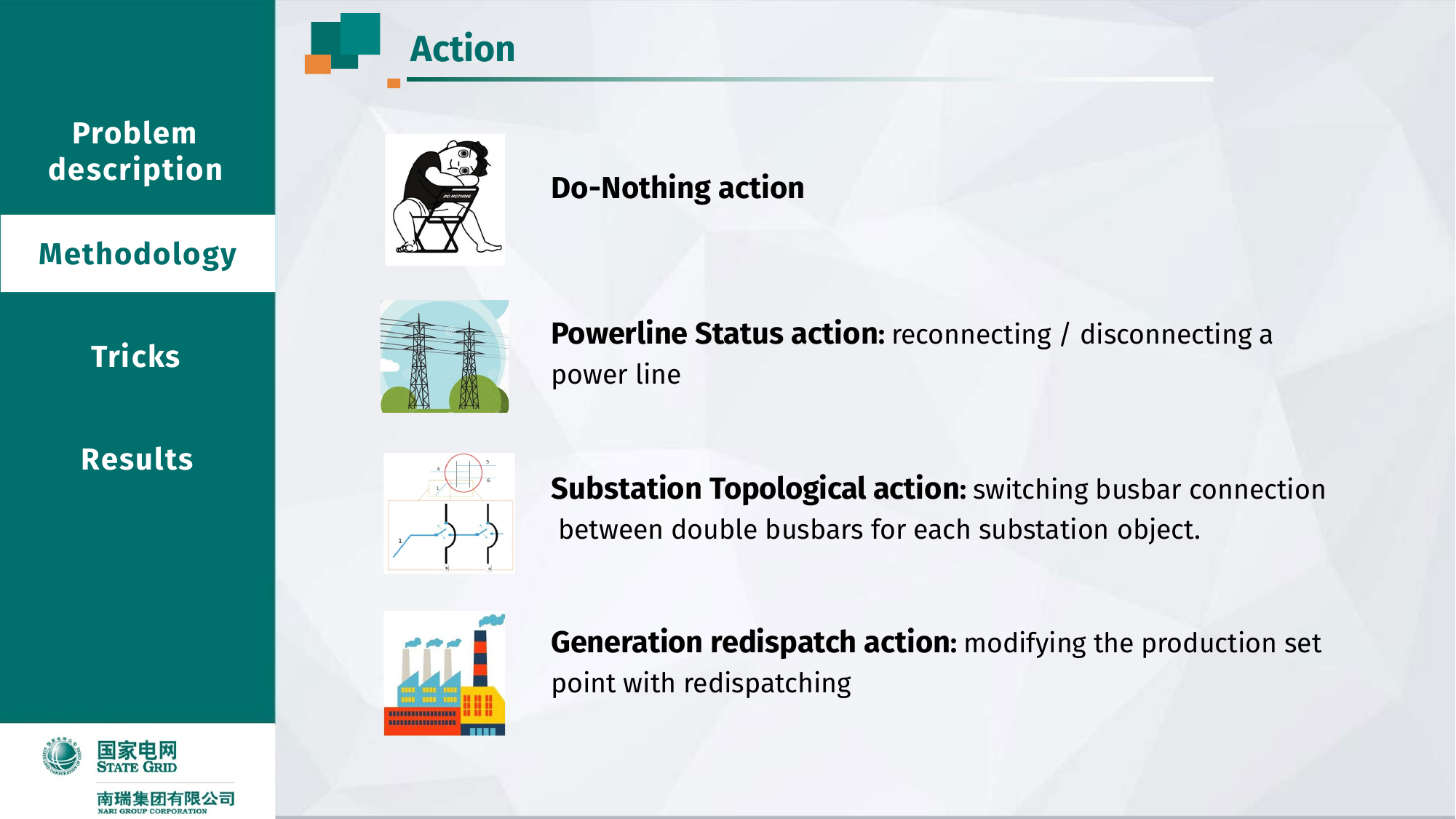

# Action

Problem  description

Do-Nothing action

Methodology

Powerline Status action: reconnecting / disconnecting a  power line
Tricks
Results

Substation Topological action: switching busbar connection  between double busbars for each substation object.

Generation redispatch action: modifying the production set  point with redispatching